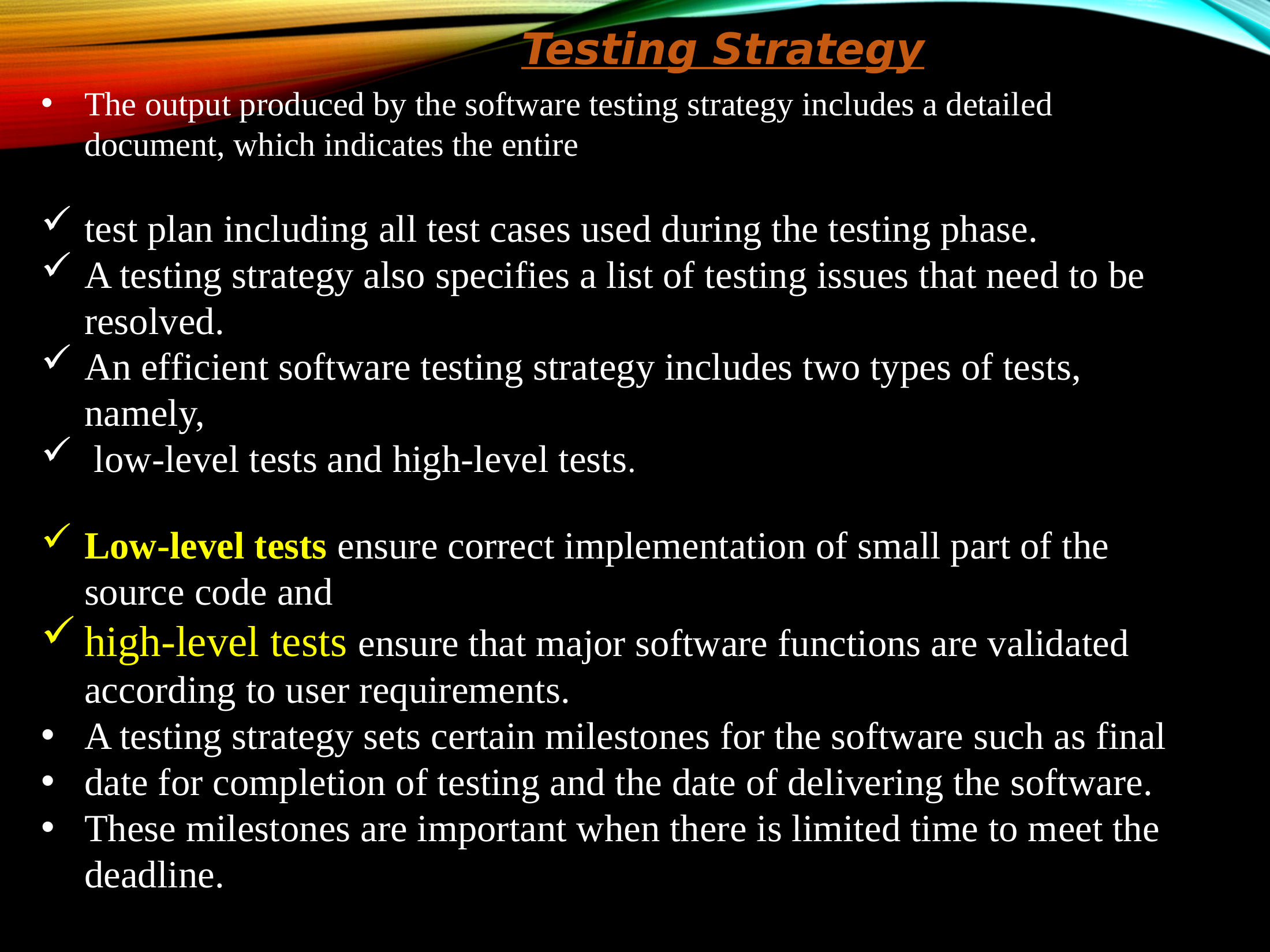

Testing Strategy
The output produced by the software testing strategy includes a detailed document, which indicates the entire

test plan including all test cases used during the testing phase.
A testing strategy also specifies a list of testing issues that need to be resolved.
An efficient software testing strategy includes two types of tests, namely,
 low-level tests and high-level tests.

Low-level tests ensure correct implementation of small part of the source code and
high-level tests ensure that major software functions are validated according to user requirements.
A testing strategy sets certain milestones for the software such as final
date for completion of testing and the date of delivering the software.
These milestones are important when there is limited time to meet the deadline.